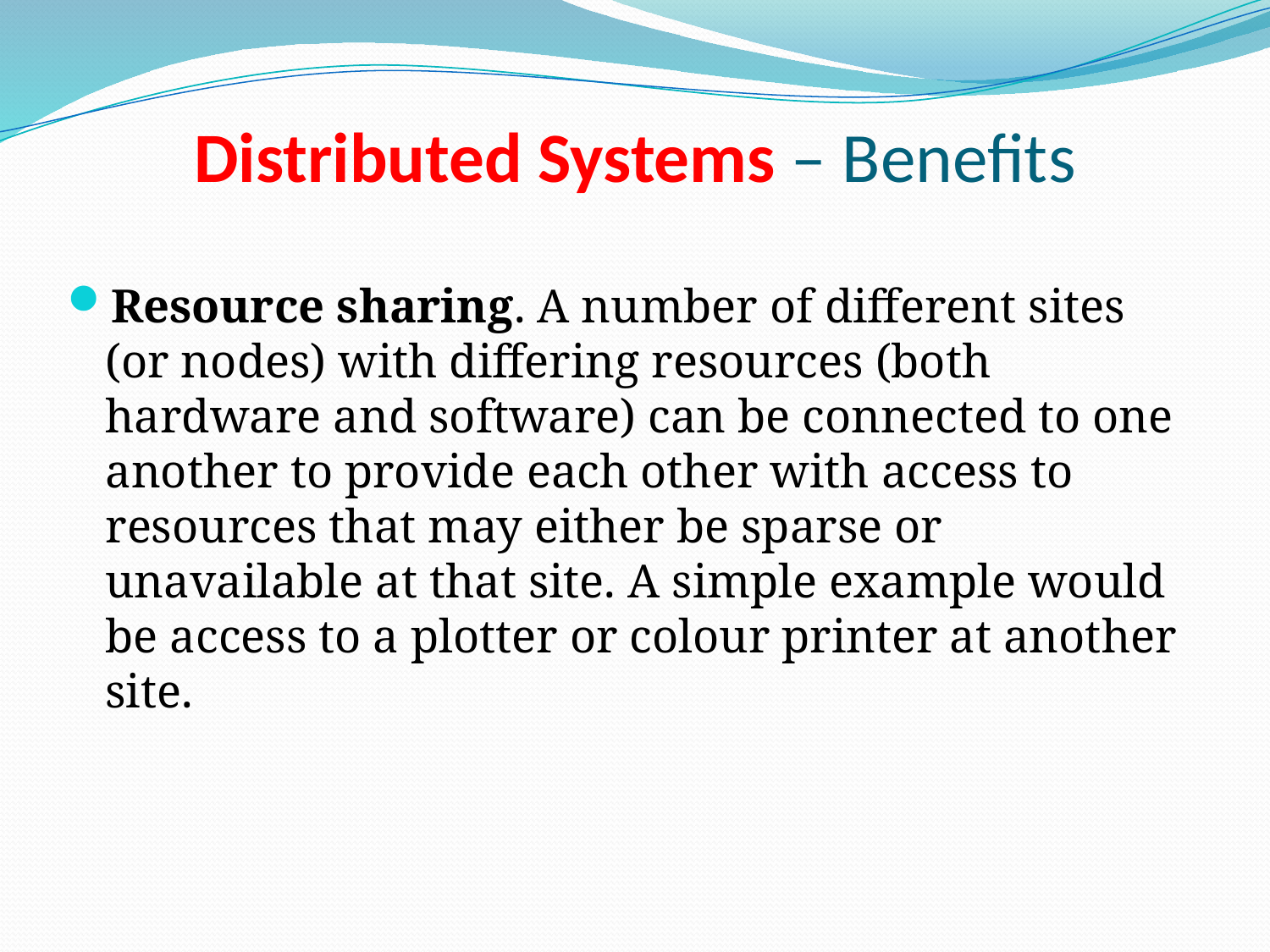

# Distributed Systems – Benefits

Resource sharing. A number of different sites (or nodes) with differing resources (both hardware and software) can be connected to one another to provide each other with access to resources that may either be sparse or unavailable at that site. A simple example would be access to a plotter or colour printer at another site.